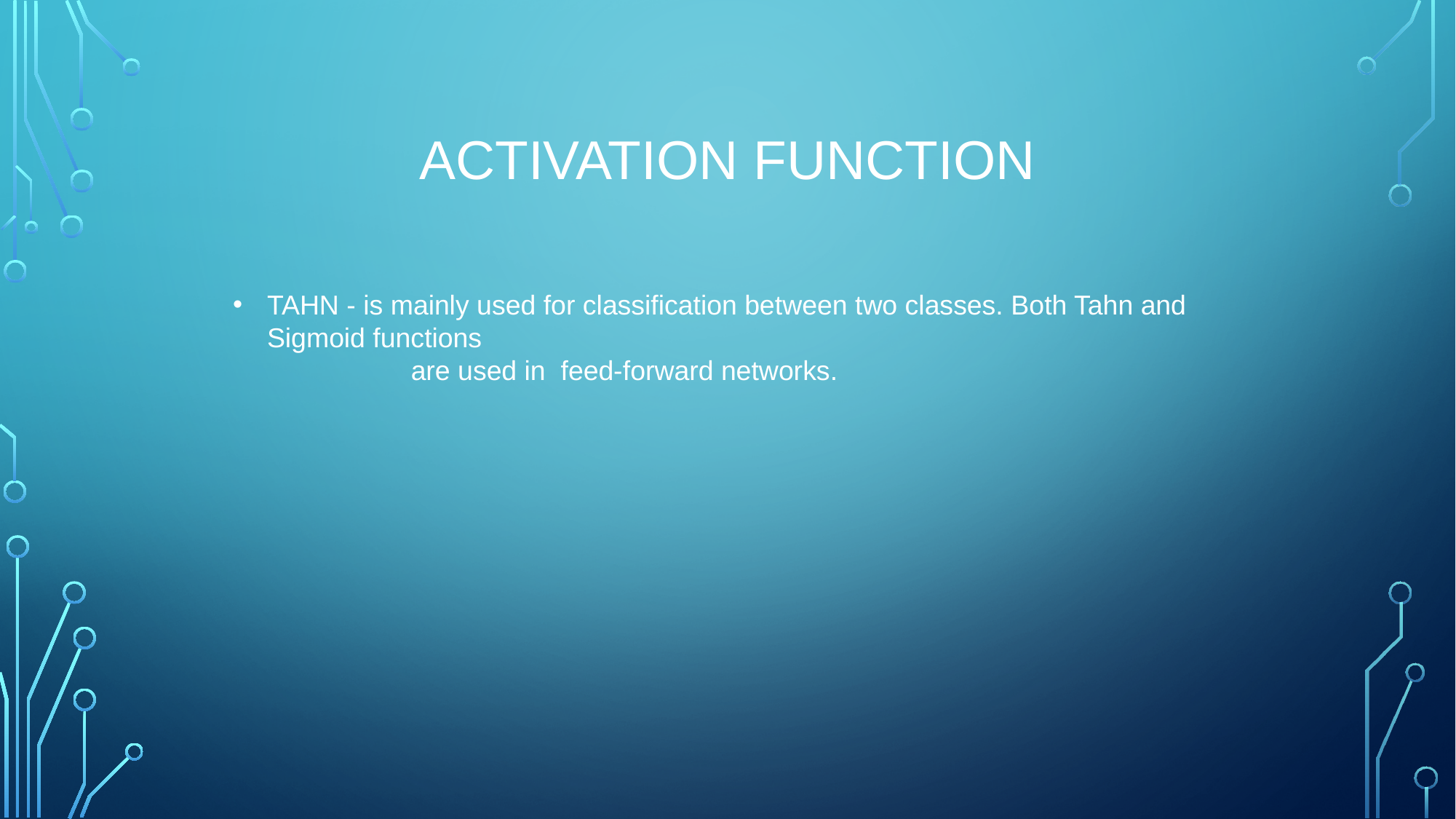

# Activation function
TAHN - is mainly used for classification between two classes. Both Tahn and Sigmoid functions
	         are used in  feed-forward networks.